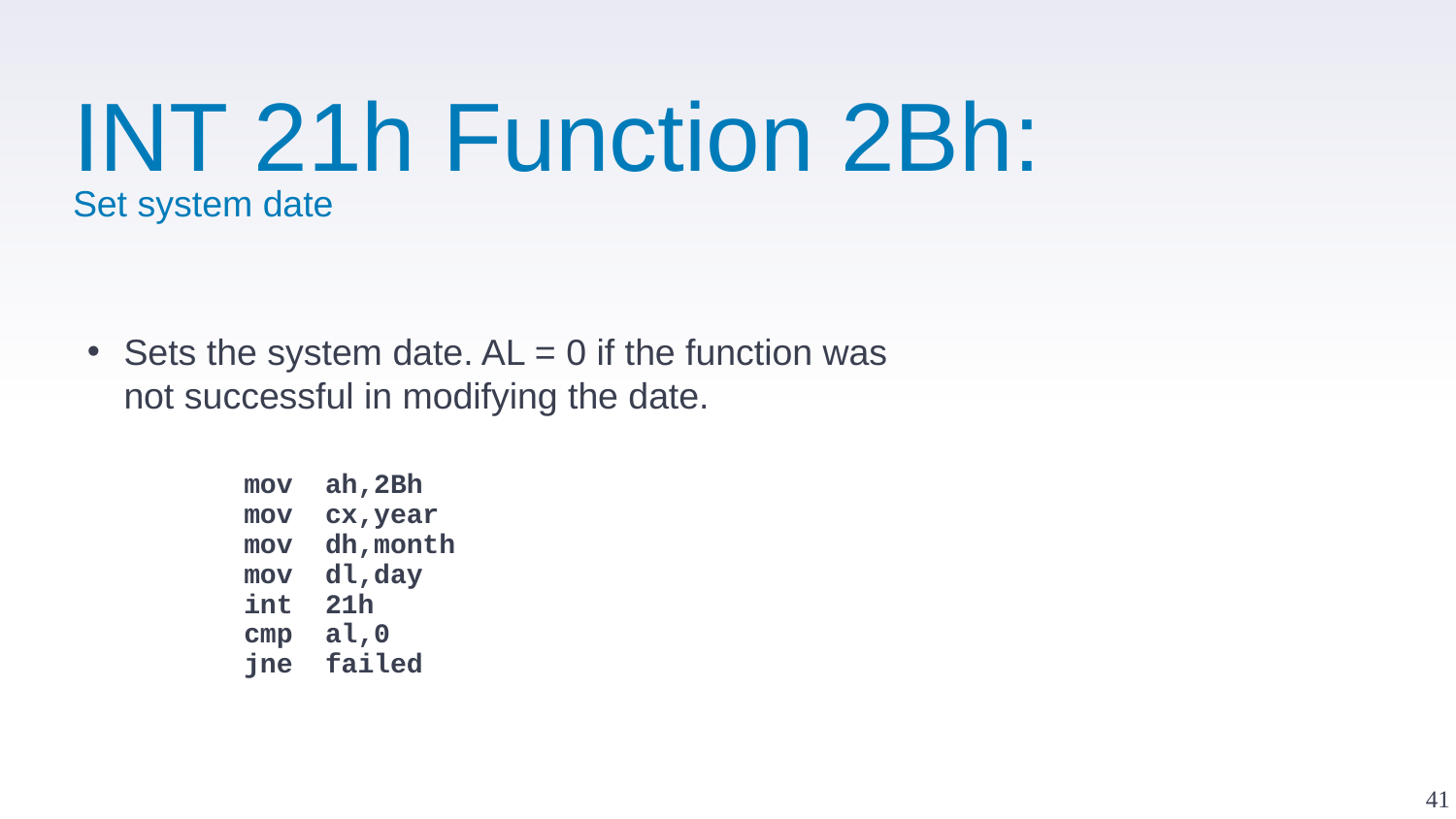

# INT 21h Function 2Bh: Set system date
Sets the system date. AL = 0 if the function was not successful in modifying the date.
mov  ah,2Bh
mov  cx,year
mov  dh,month
mov  dl,day
int  21h
cmp  al,0
jne  failed
41